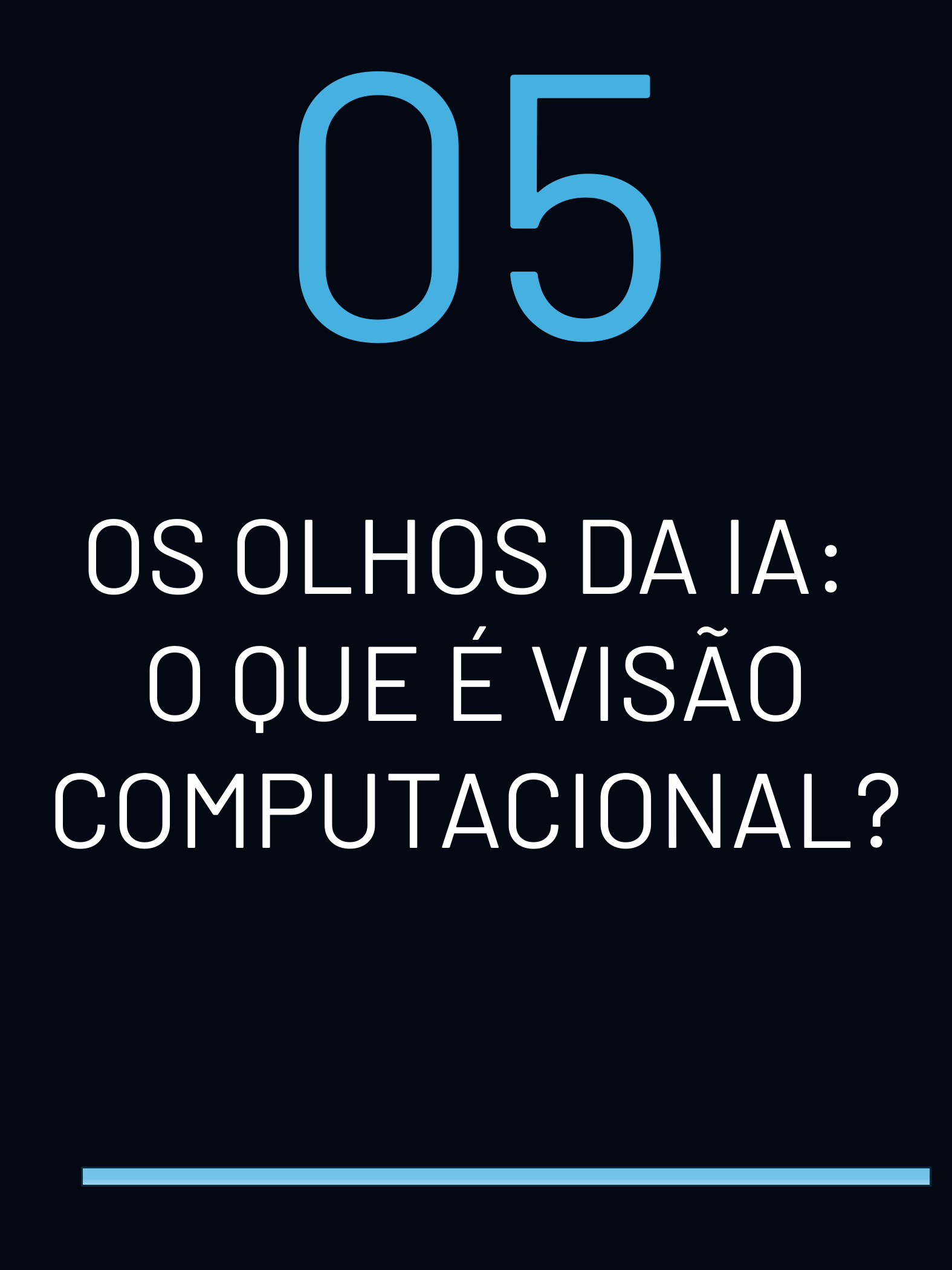

05
OS OLHOS DA IA:
O QUE É VISÃO COMPUTACIONAL?

O despertar da consciência digital - Leone Reis
10